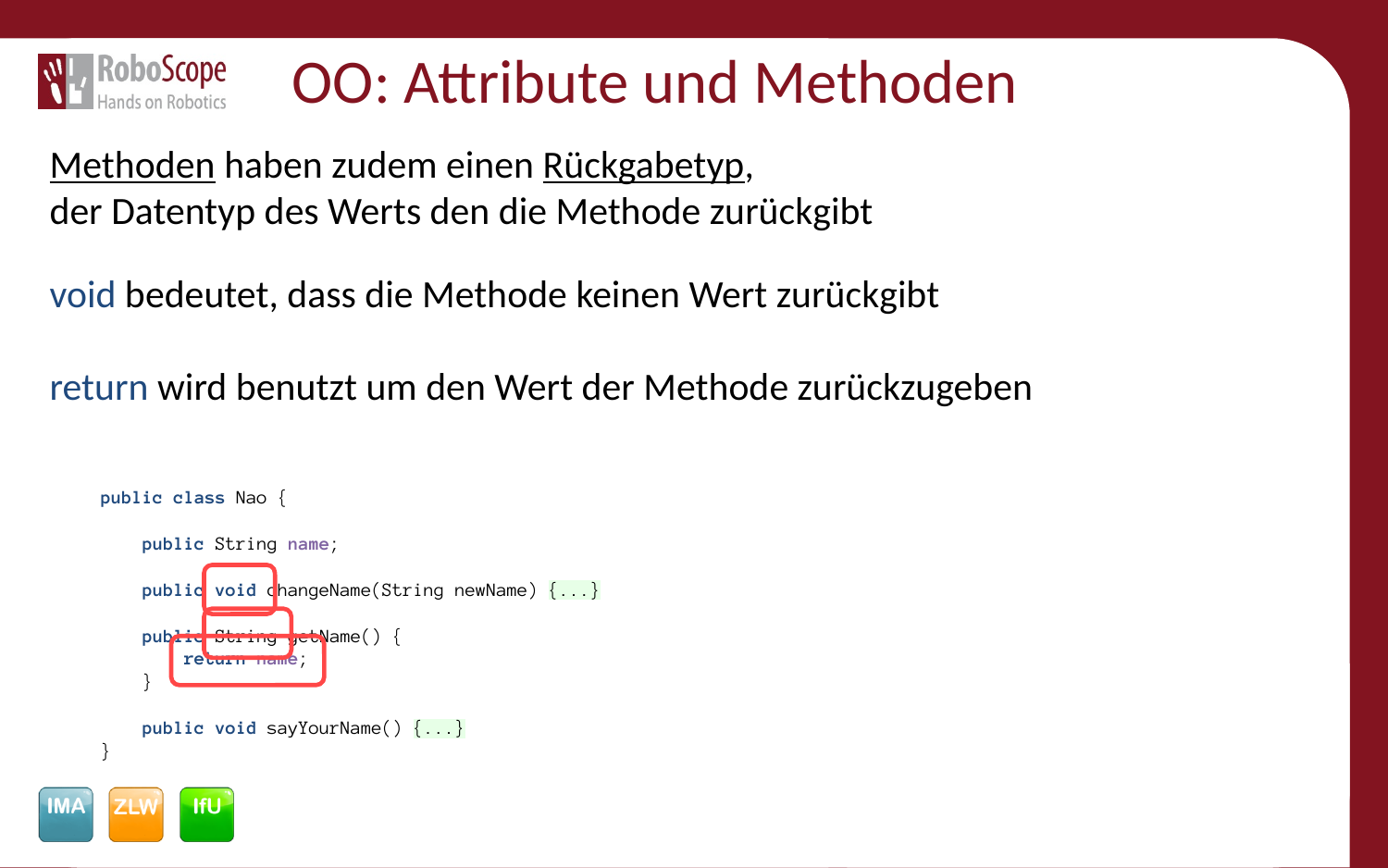

# OO: Attribute und Methoden
 Methoden haben zudem einen Rückgabetyp,
 der Datentyp des Werts den die Methode zurückgibt

 void bedeutet, dass die Methode keinen Wert zurückgibt

 return wird benutzt um den Wert der Methode zurückzugeben
public class Nao {

    public String name;

    public void changeName(String newName) {...}

    public String getName() {
        return name;
    }

    public void sayYourName() {...}
}